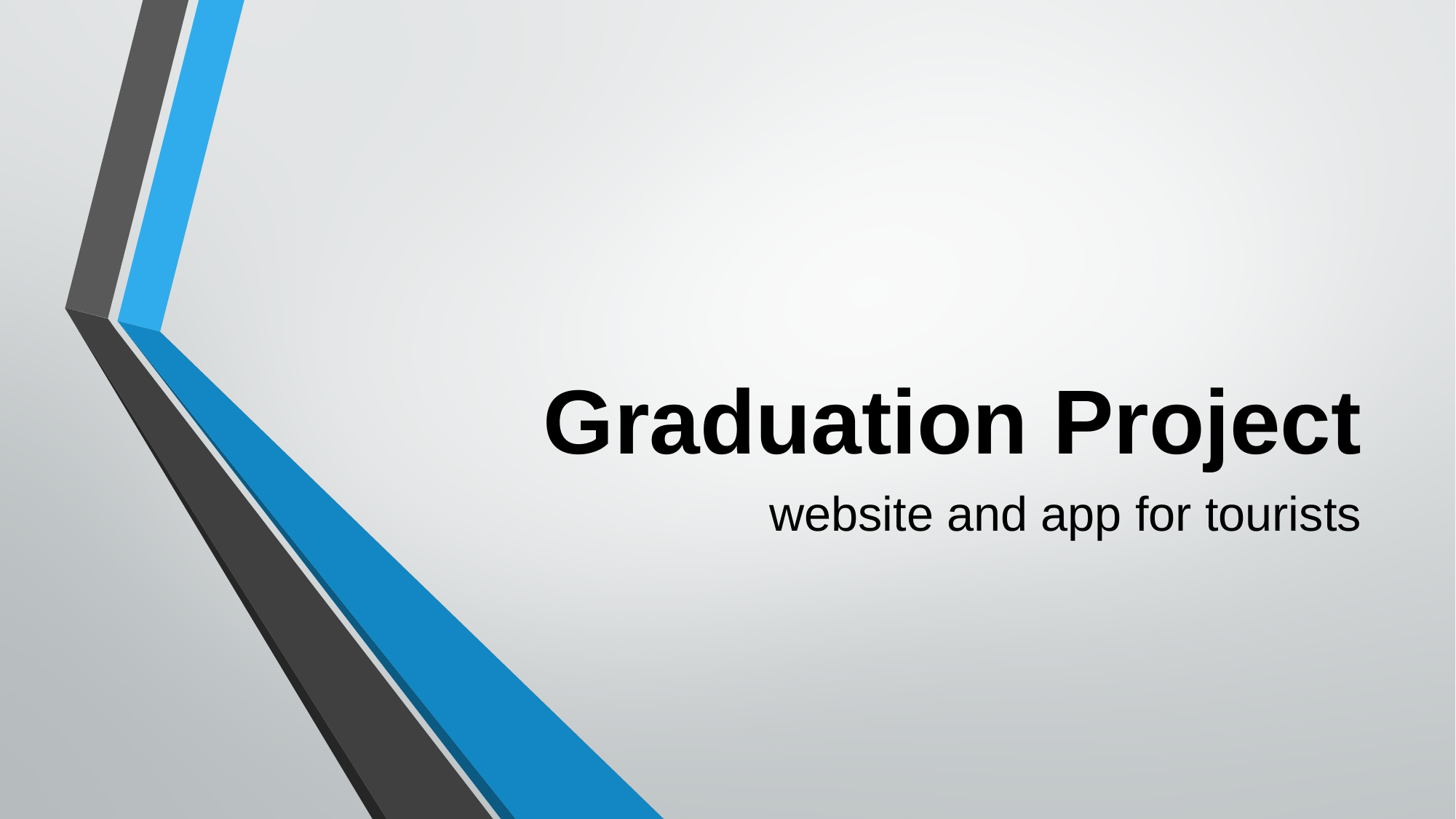

# Graduation Project
 website and app for tourists